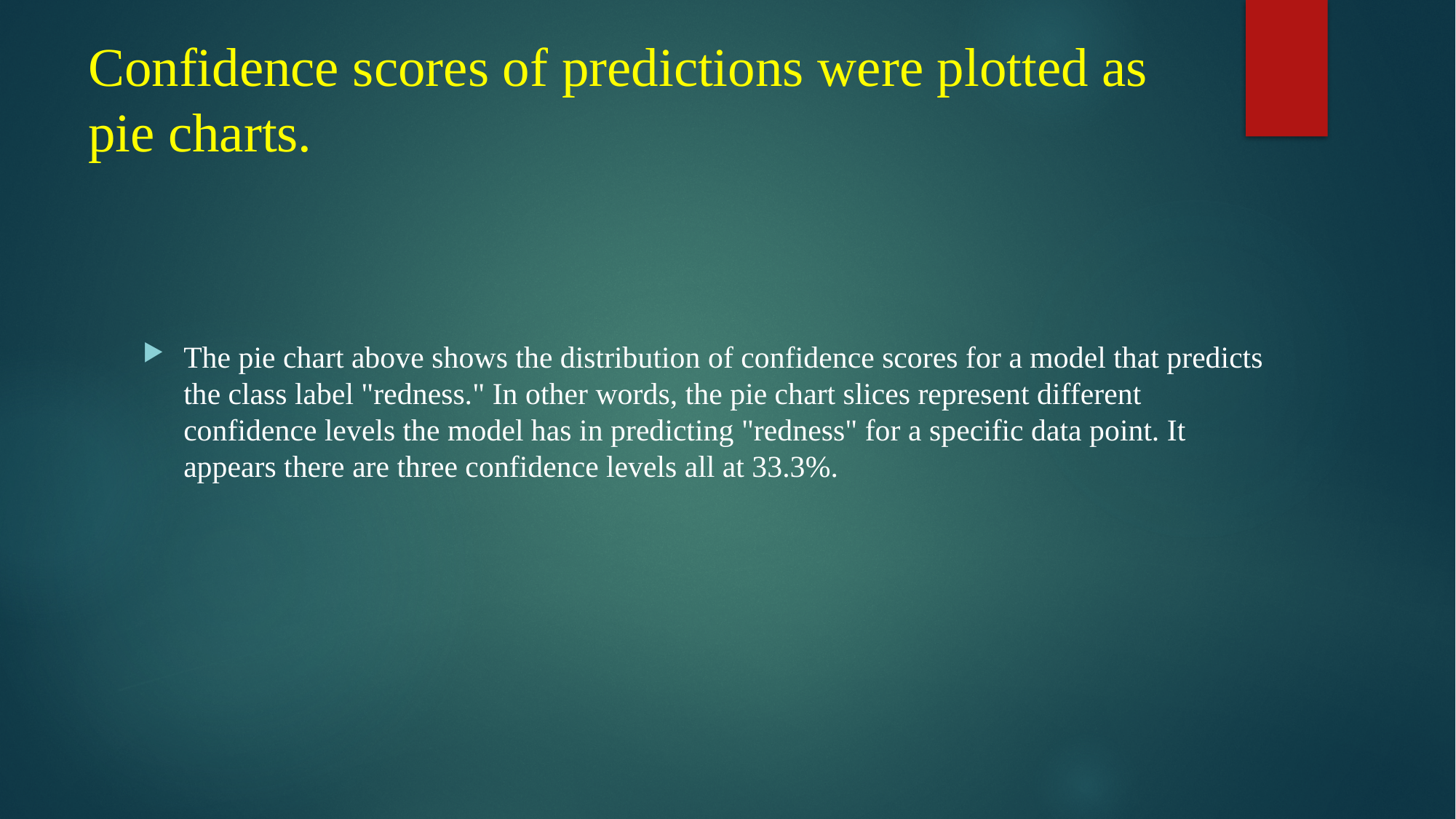

# Confidence scores of predictions were plotted as pie charts.
The pie chart above shows the distribution of confidence scores for a model that predicts the class label "redness." In other words, the pie chart slices represent different confidence levels the model has in predicting "redness" for a specific data point. It appears there are three confidence levels all at 33.3%.